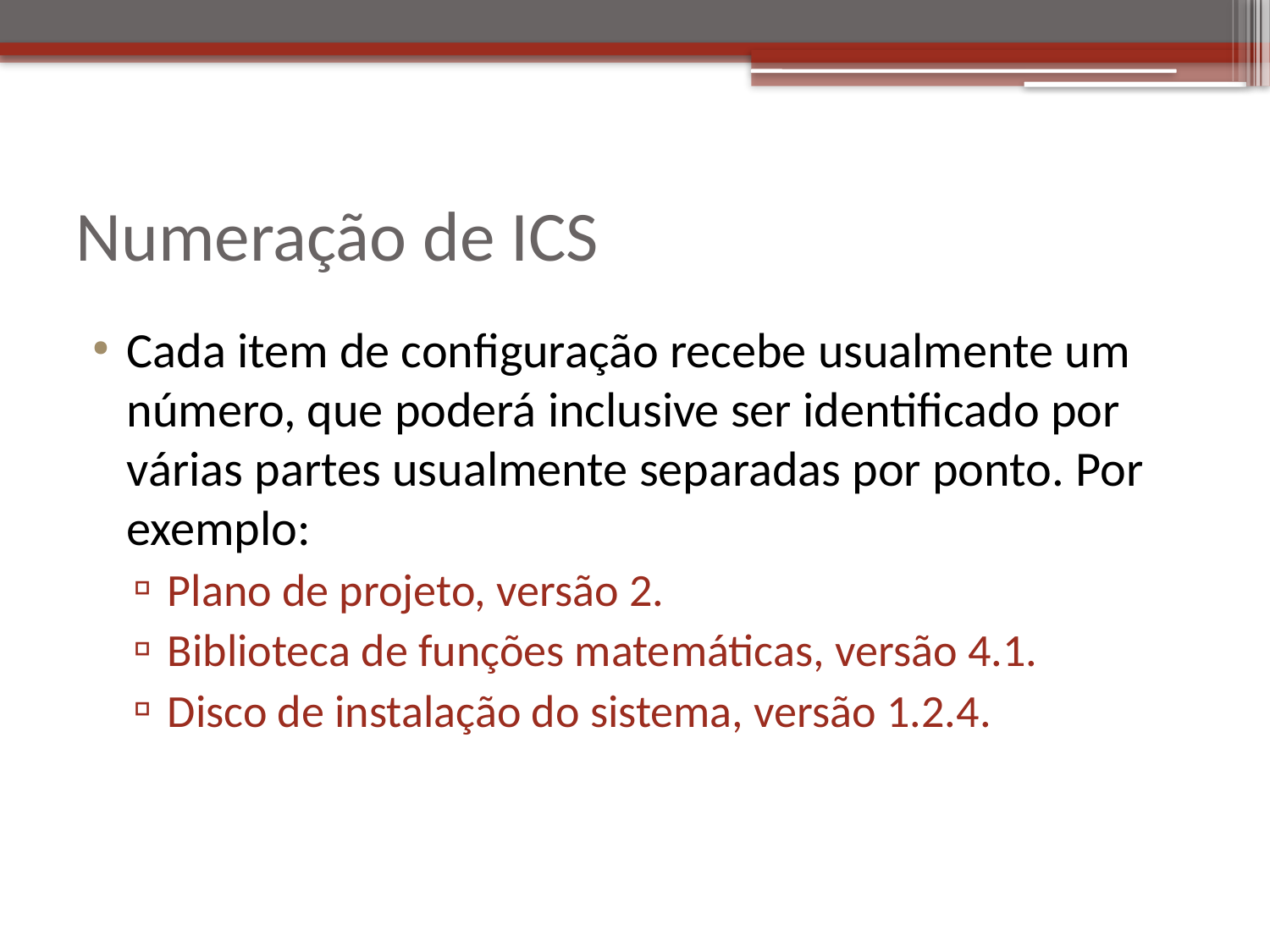

# Numeração de ICS
Cada item de configuração recebe usualmente um número, que poderá inclusive ser identificado por várias partes usualmente separadas por ponto. Por exemplo:
Plano de projeto, versão 2.
Biblioteca de funções matemáticas, versão 4.1.
Disco de instalação do sistema, versão 1.2.4.